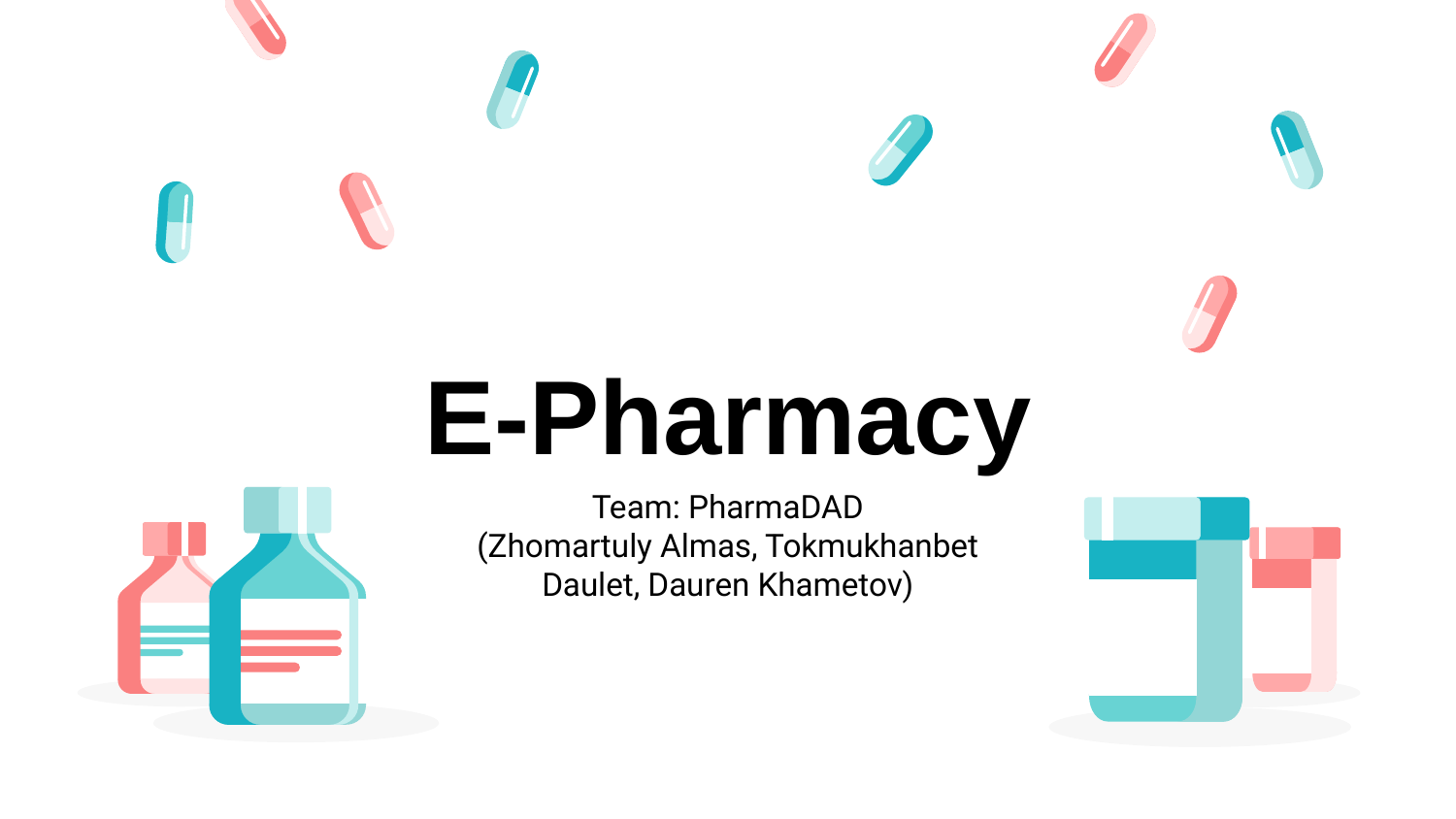

# E-Pharmacy
Team: PharmaDAD
(Zhomartuly Almas, Tokmukhanbet Daulet, Dauren Khametov)